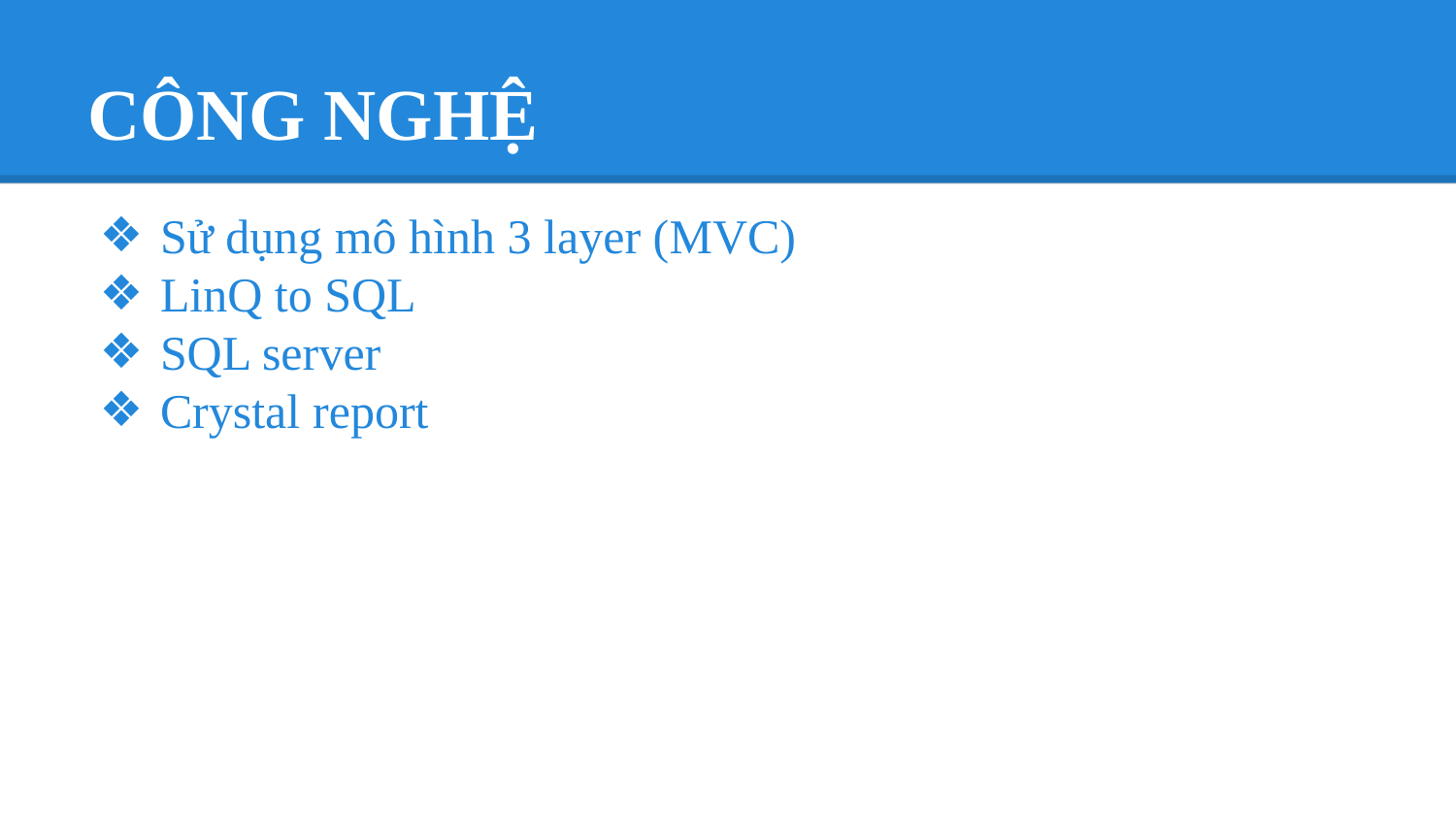

# CÔNG NGHỆ
Sử dụng mô hình 3 layer (MVC)
LinQ to SQL
SQL server
Crystal report